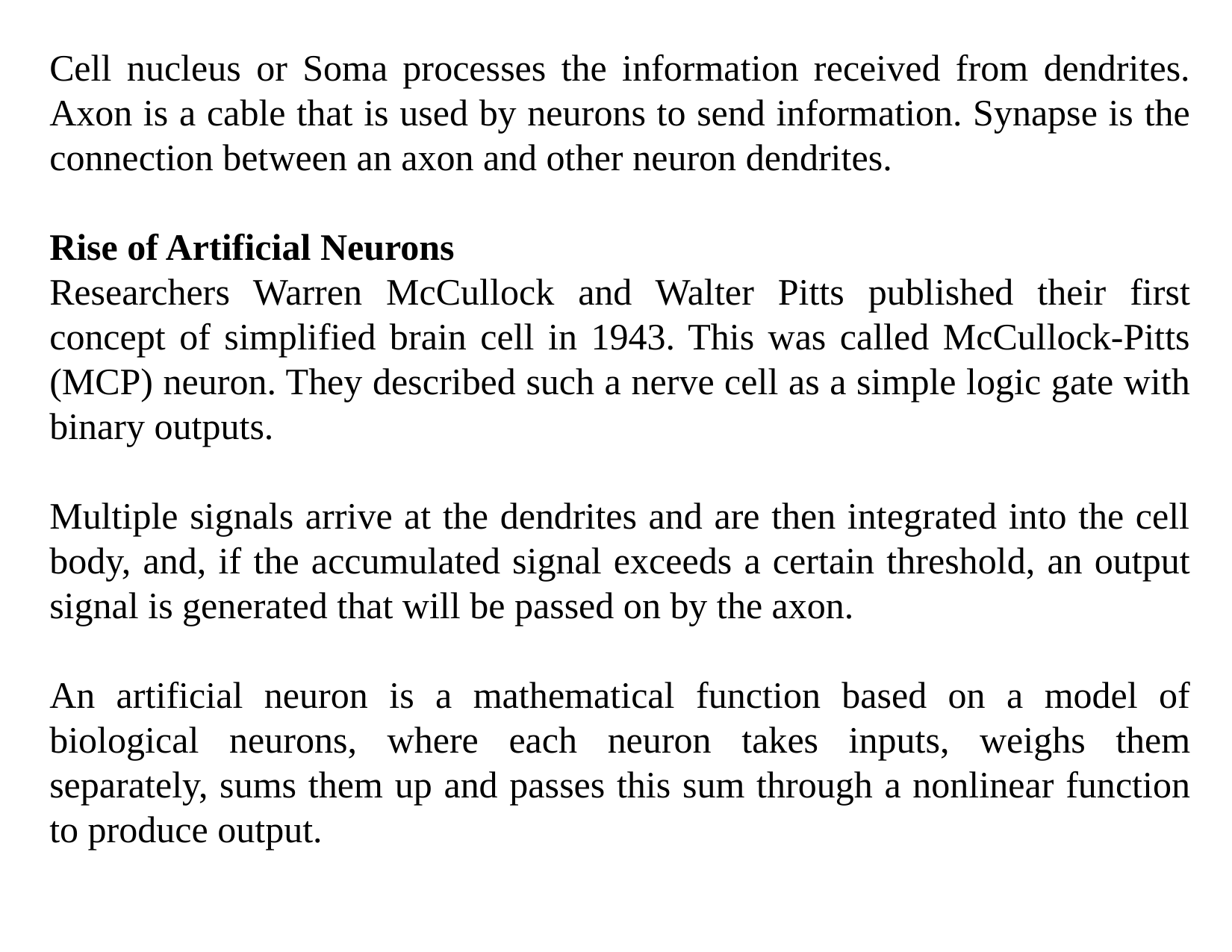

Cell nucleus or Soma processes the information received from dendrites. Axon is a cable that is used by neurons to send information. Synapse is the connection between an axon and other neuron dendrites.

Rise of Artificial Neurons
Researchers Warren McCullock and Walter Pitts published their first concept of simplified brain cell in 1943. This was called McCullock-Pitts (MCP) neuron. They described such a nerve cell as a simple logic gate with binary outputs.

Multiple signals arrive at the dendrites and are then integrated into the cell body, and, if the accumulated signal exceeds a certain threshold, an output signal is generated that will be passed on by the axon.

An artificial neuron is a mathematical function based on a model of biological neurons, where each neuron takes inputs, weighs them separately, sums them up and passes this sum through a nonlinear function to produce output.